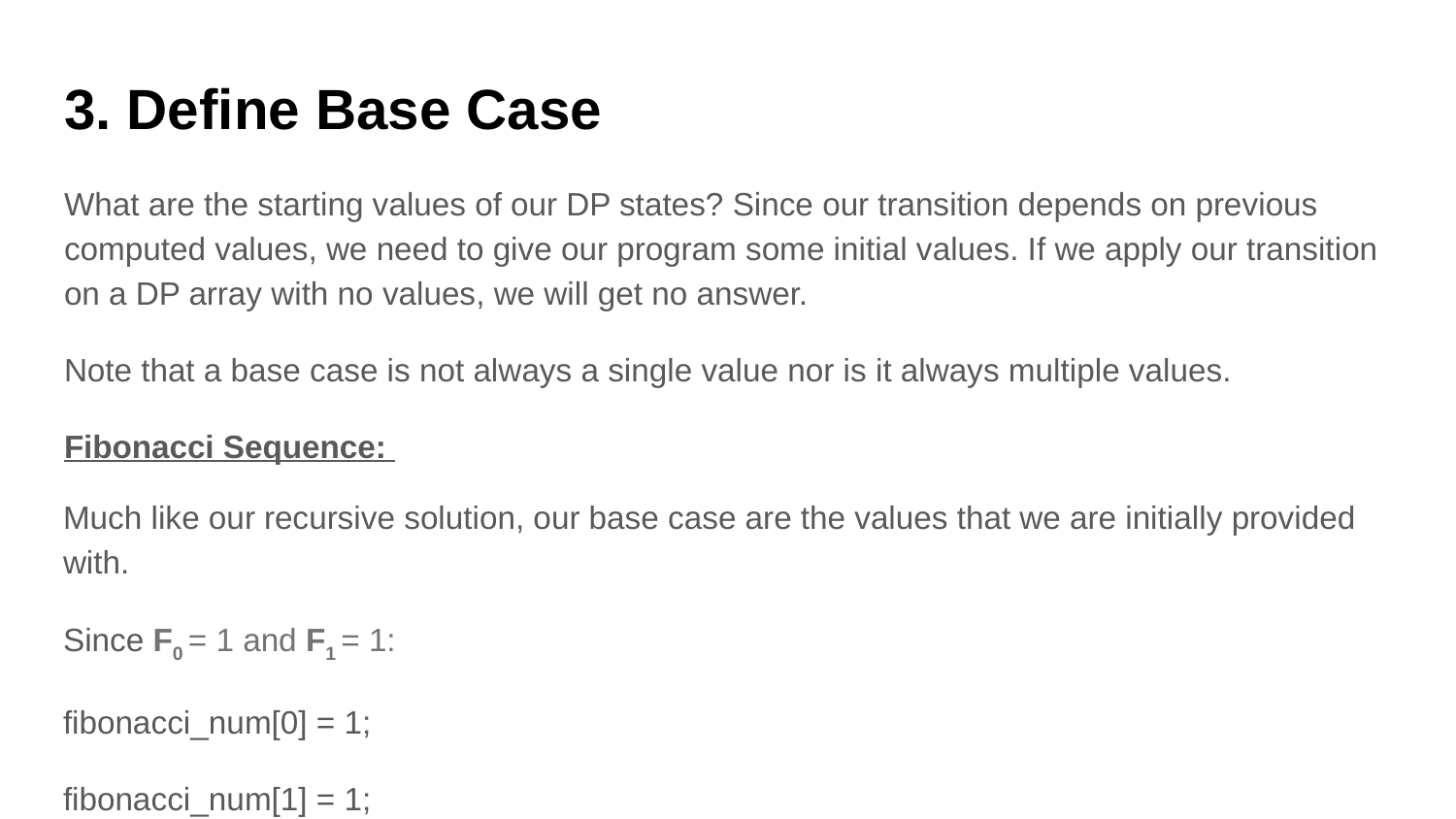

# 3. Define Base Case

Much like our recursive solution, our base case are the values that we are initially provided with.
Since F0 = 1 and F1 = 1:
fibonacci_num[0] = 1;
fibonacci_num[1] = 1;
What are the starting values of our DP states? Since our transition depends on previous computed values, we need to give our program some initial values. If we apply our transition on a DP array with no values, we will get no answer.
Note that a base case is not always a single value nor is it always multiple values.
Fibonacci Sequence: